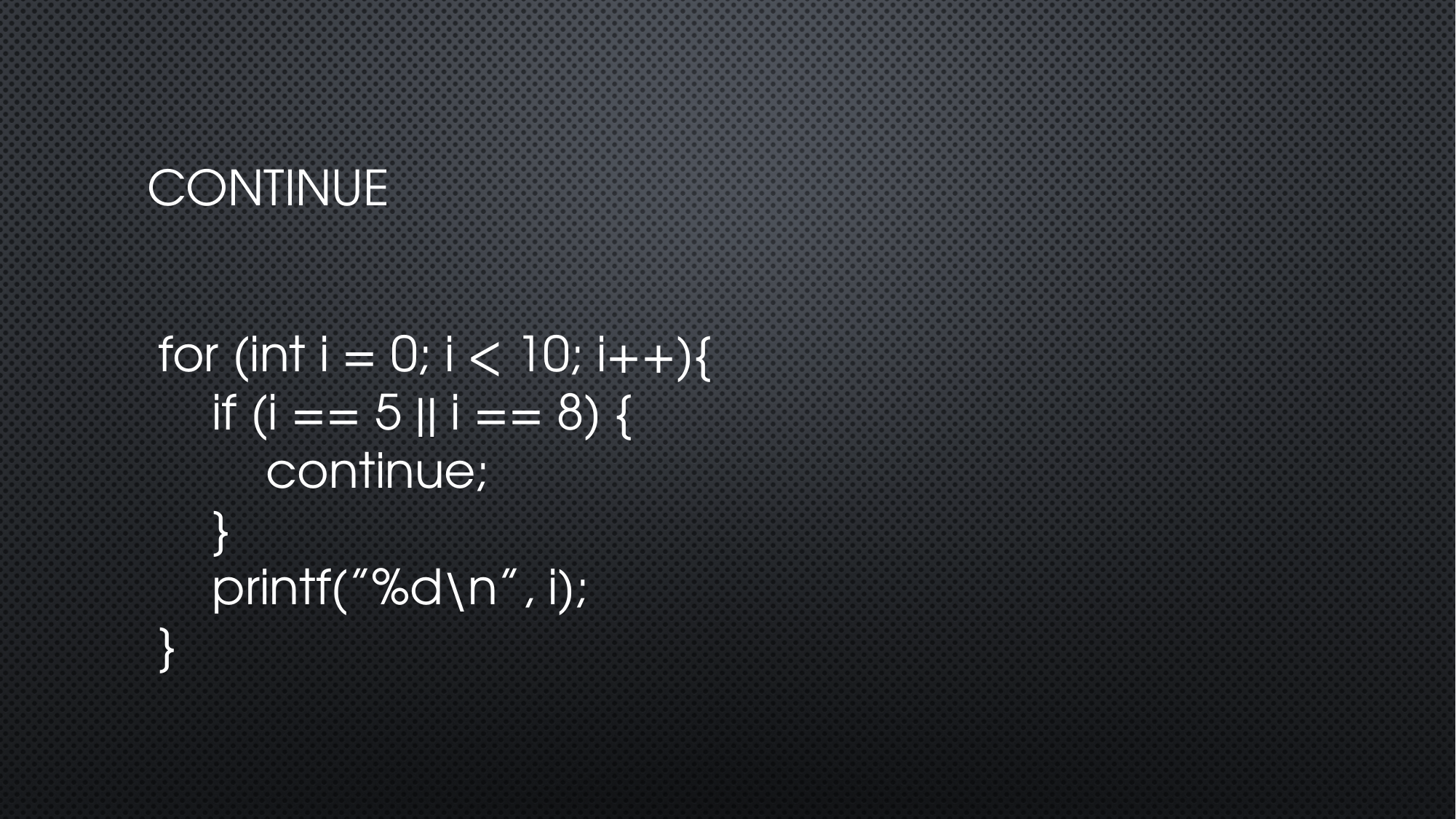

# continue
for (int i = 0; i < 10; i++){
    if (i == 5 || i == 8) {
        continue;
    }
    printf(”%d\n”, i);
}